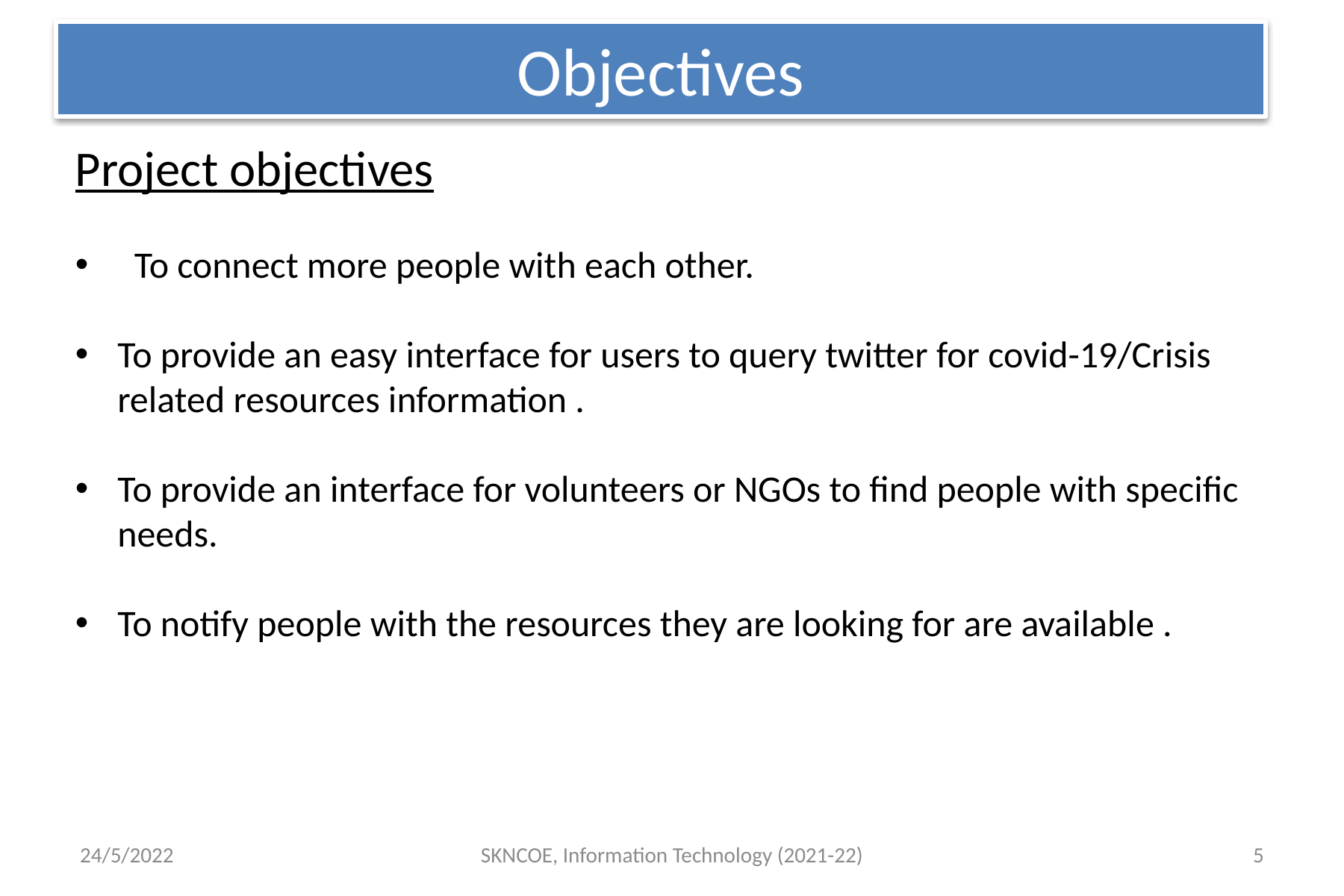

# Objectives
Project objectives

  To connect more people with each other.

To provide an easy interface for users to query twitter for covid-19/Crisis related resources information .

To provide an interface for volunteers or NGOs to find people with specific needs.

To notify people with the resources they are looking for are available .

24/5/2022
SKNCOE, Information Technology (2021-22)
5